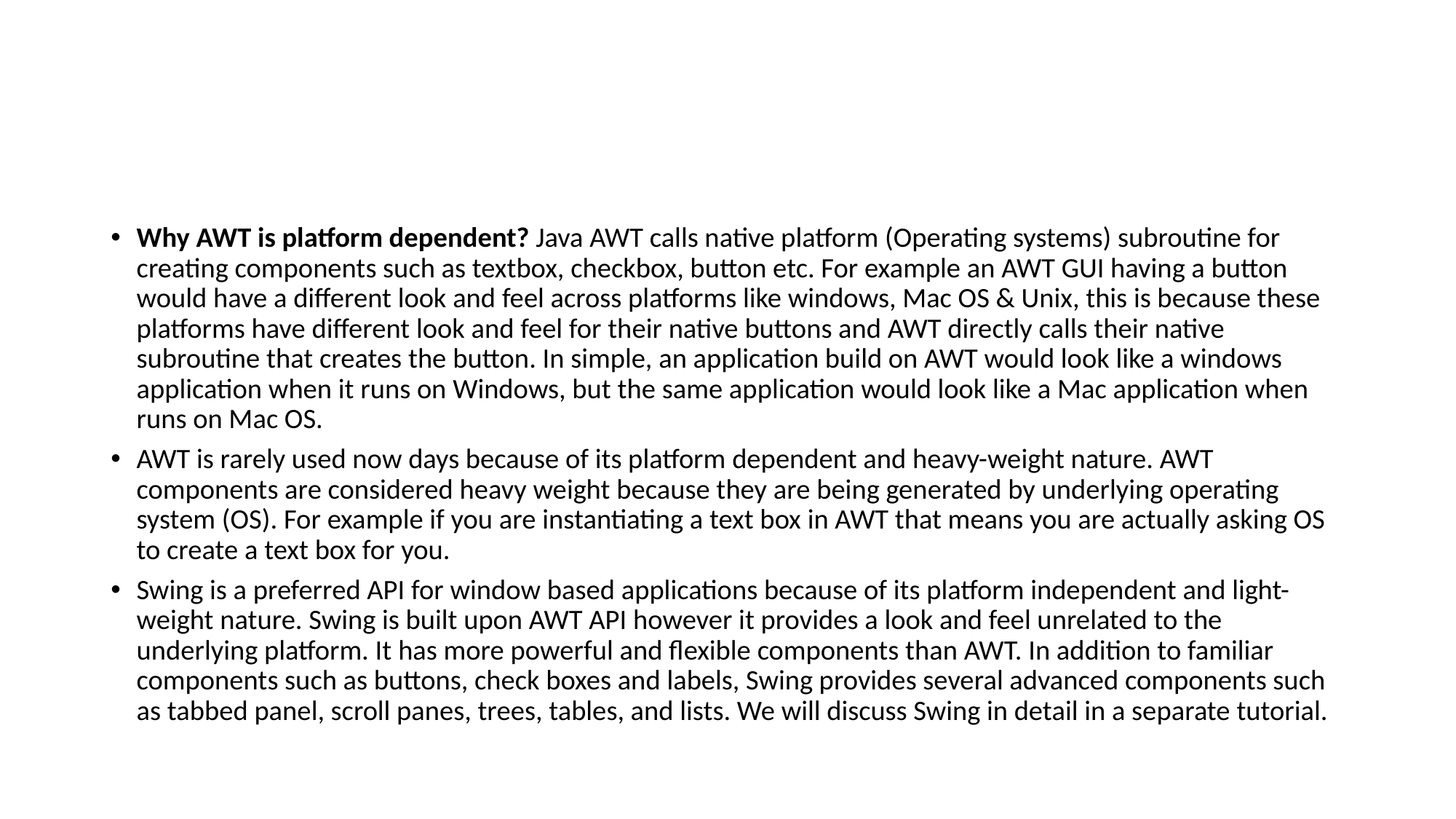

#
Why AWT is platform dependent? Java AWT calls native platform (Operating systems) subroutine for creating components such as textbox, checkbox, button etc. For example an AWT GUI having a button would have a different look and feel across platforms like windows, Mac OS & Unix, this is because these platforms have different look and feel for their native buttons and AWT directly calls their native subroutine that creates the button. In simple, an application build on AWT would look like a windows application when it runs on Windows, but the same application would look like a Mac application when runs on Mac OS.
AWT is rarely used now days because of its platform dependent and heavy-weight nature. AWT components are considered heavy weight because they are being generated by underlying operating system (OS). For example if you are instantiating a text box in AWT that means you are actually asking OS to create a text box for you.
Swing is a preferred API for window based applications because of its platform independent and light-weight nature. Swing is built upon AWT API however it provides a look and feel unrelated to the underlying platform. It has more powerful and flexible components than AWT. In addition to familiar components such as buttons, check boxes and labels, Swing provides several advanced components such as tabbed panel, scroll panes, trees, tables, and lists. We will discuss Swing in detail in a separate tutorial.